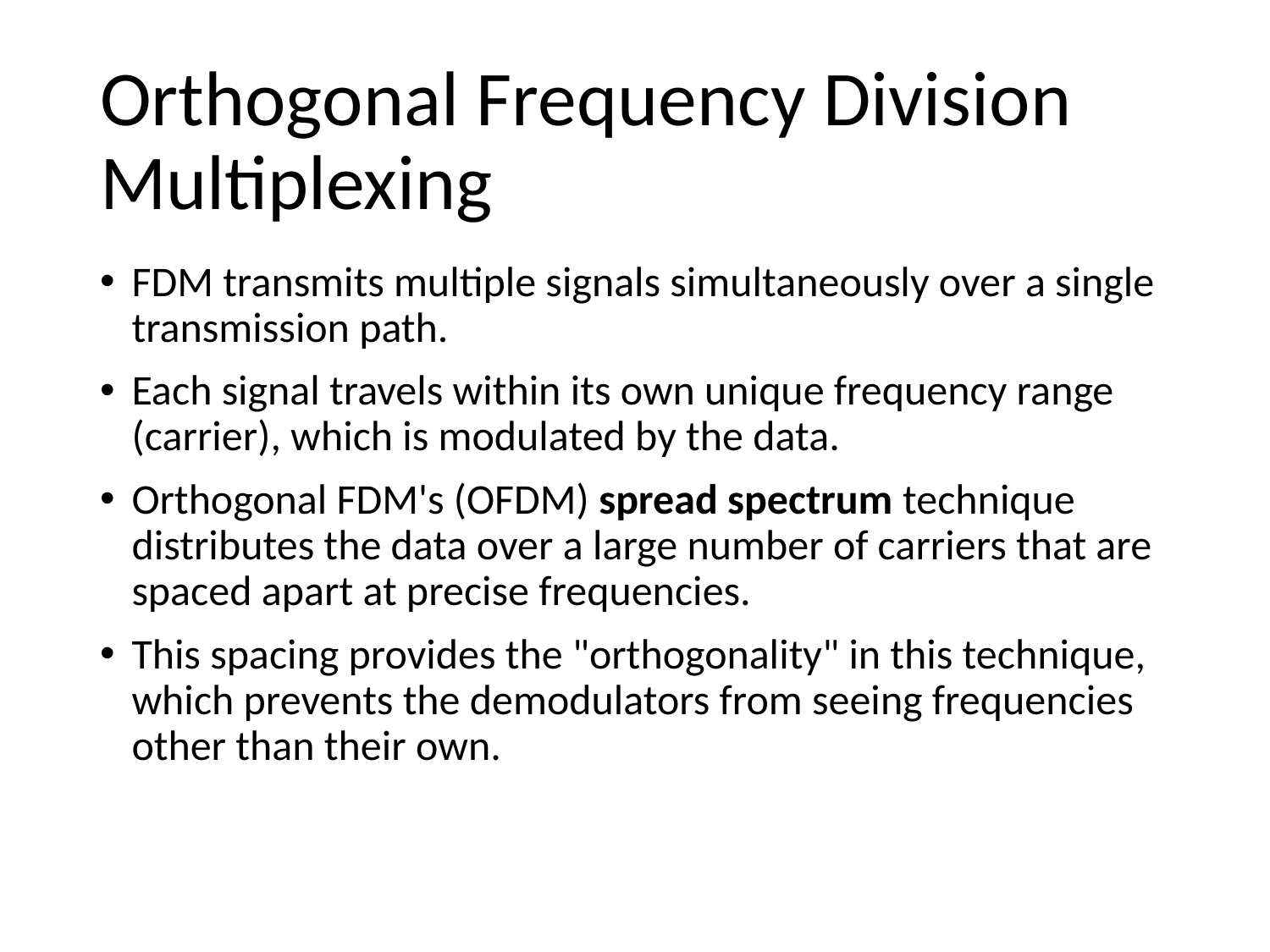

# Orthogonal Frequency Division Multiplexing
FDM transmits multiple signals simultaneously over a single transmission path.
Each signal travels within its own unique frequency range (carrier), which is modulated by the data.
Orthogonal FDM's (OFDM) spread spectrum technique distributes the data over a large number of carriers that are spaced apart at precise frequencies.
This spacing provides the "orthogonality" in this technique, which prevents the demodulators from seeing frequencies other than their own.